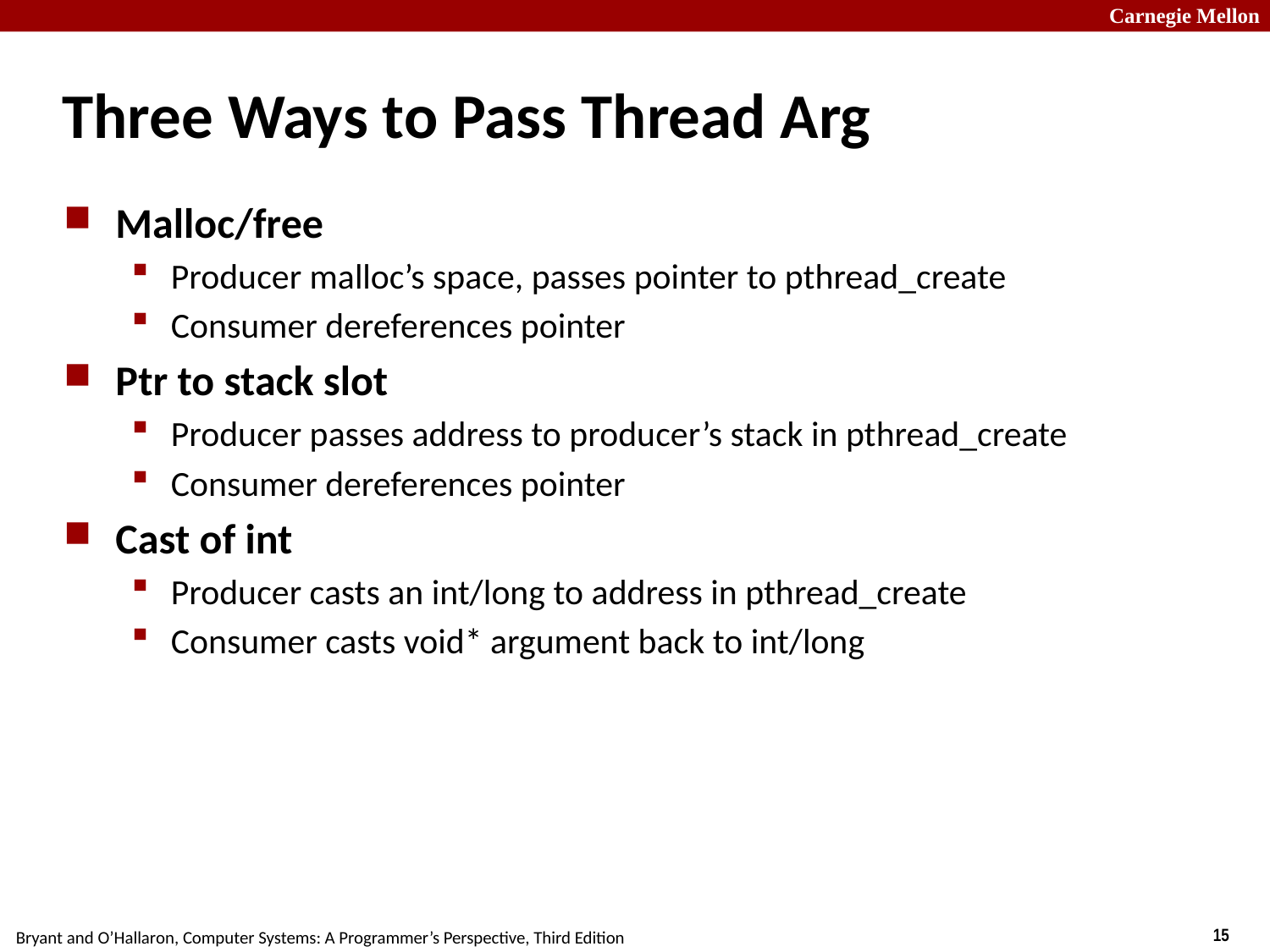

# Three Ways to Pass Thread Arg
Malloc/free
Producer malloc’s space, passes pointer to pthread_create
Consumer dereferences pointer
Ptr to stack slot
Producer passes address to producer’s stack in pthread_create
Consumer dereferences pointer
Cast of int
Producer casts an int/long to address in pthread_create
Consumer casts void* argument back to int/long